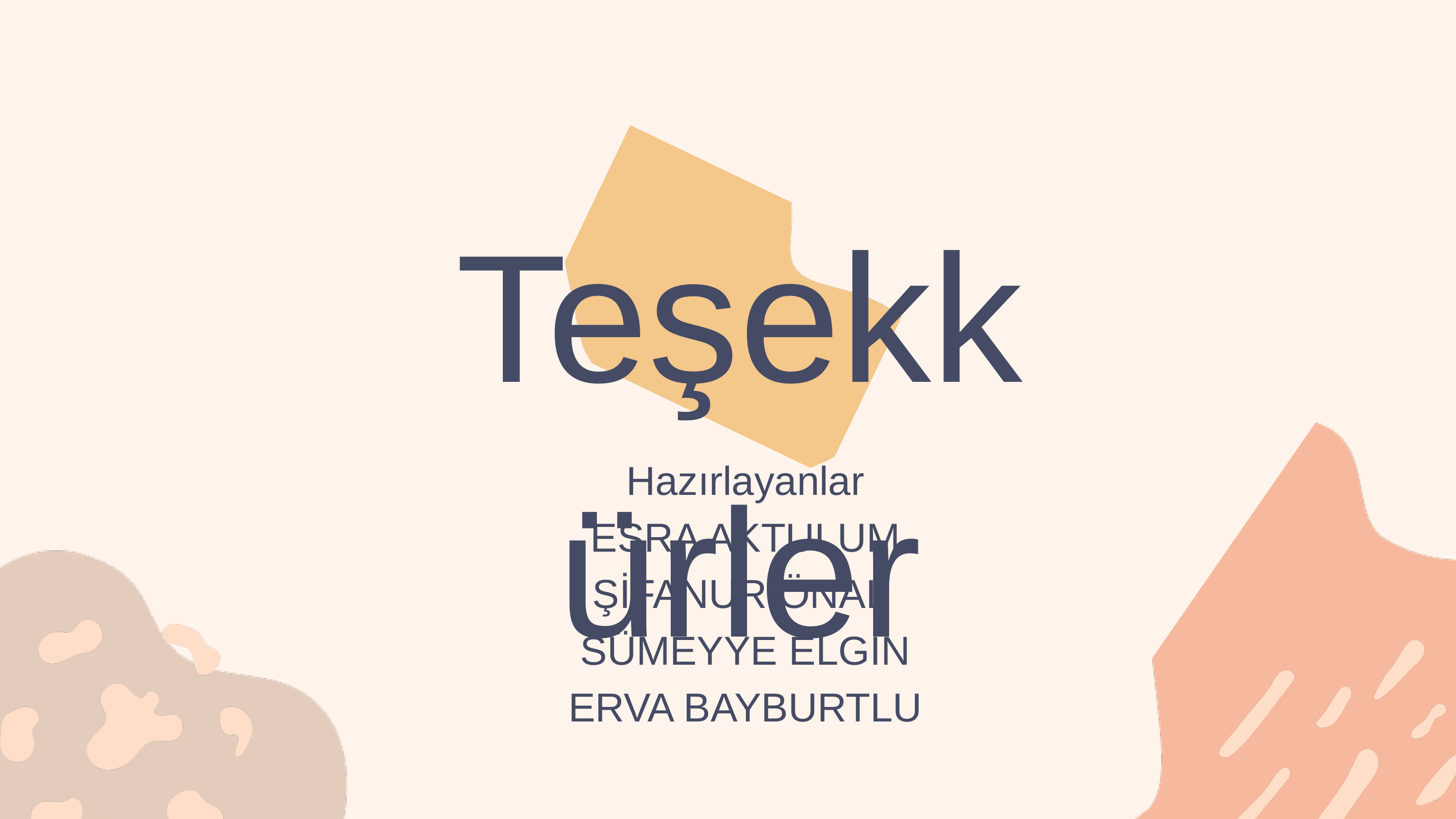

Teşekkürler
Hazırlayanlar
ESRA AKTULUM
ŞİFANUR ÖNAL
SÜMEYYE ELGİN
ERVA BAYBURTLU